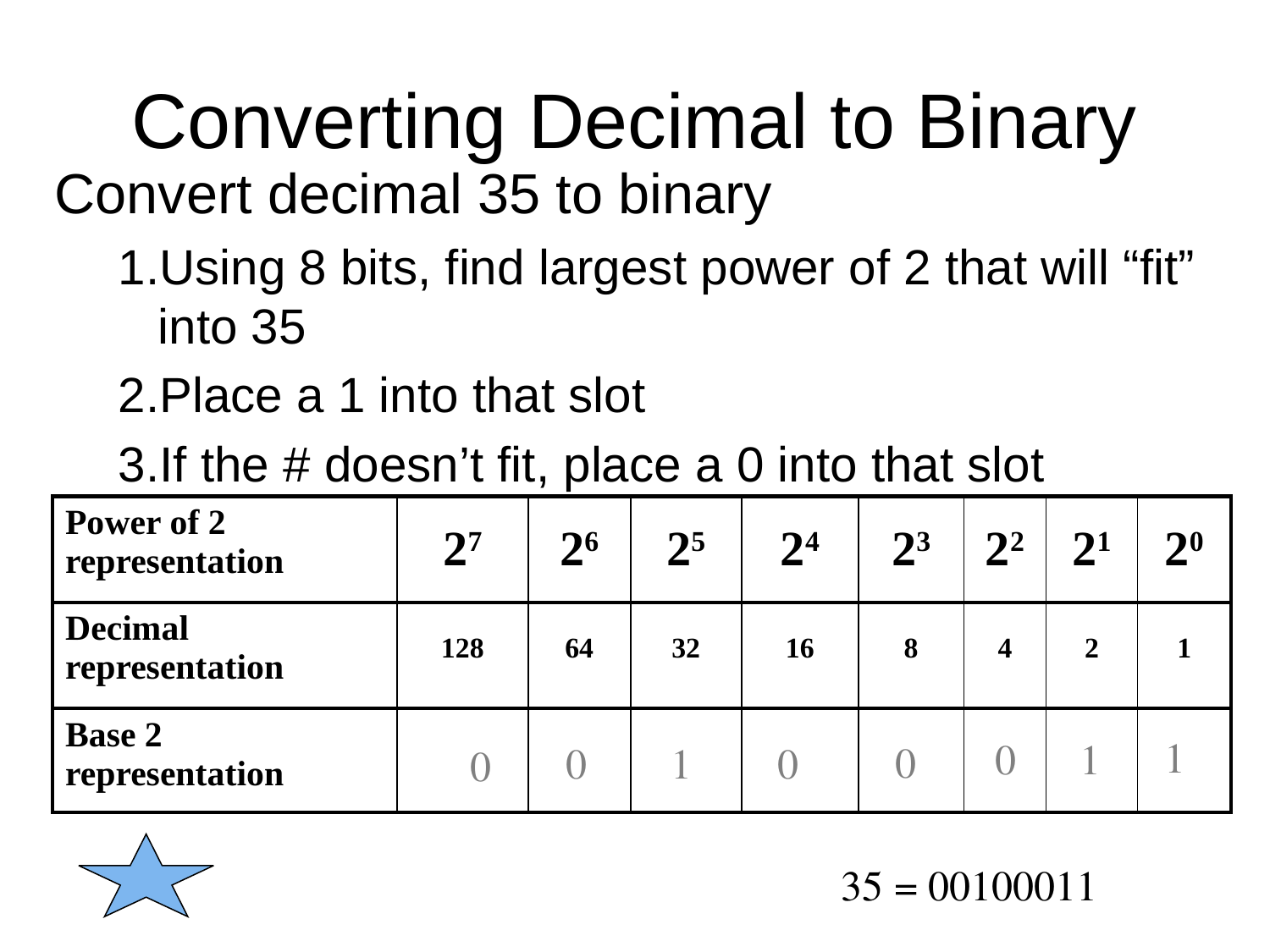

# Converting Decimal to Binary
Convert decimal 35 to binary
Using 8 bits, find largest power of 2 that will “fit” into 35
Place a 1 into that slot
If the # doesn’t fit, place a 0 into that slot
| Power of 2 representation | 27 | 26 | 25 | 24 | 23 | 22 | 21 | 20 |
| --- | --- | --- | --- | --- | --- | --- | --- | --- |
| Decimal representation | 128 | 64 | 32 | 16 | 8 | 4 | 2 | 1 |
| Base 2 representation |  |  |  |  |  |  |  |  |
1
0
1
0
0
1
0
0

35 = 00100011